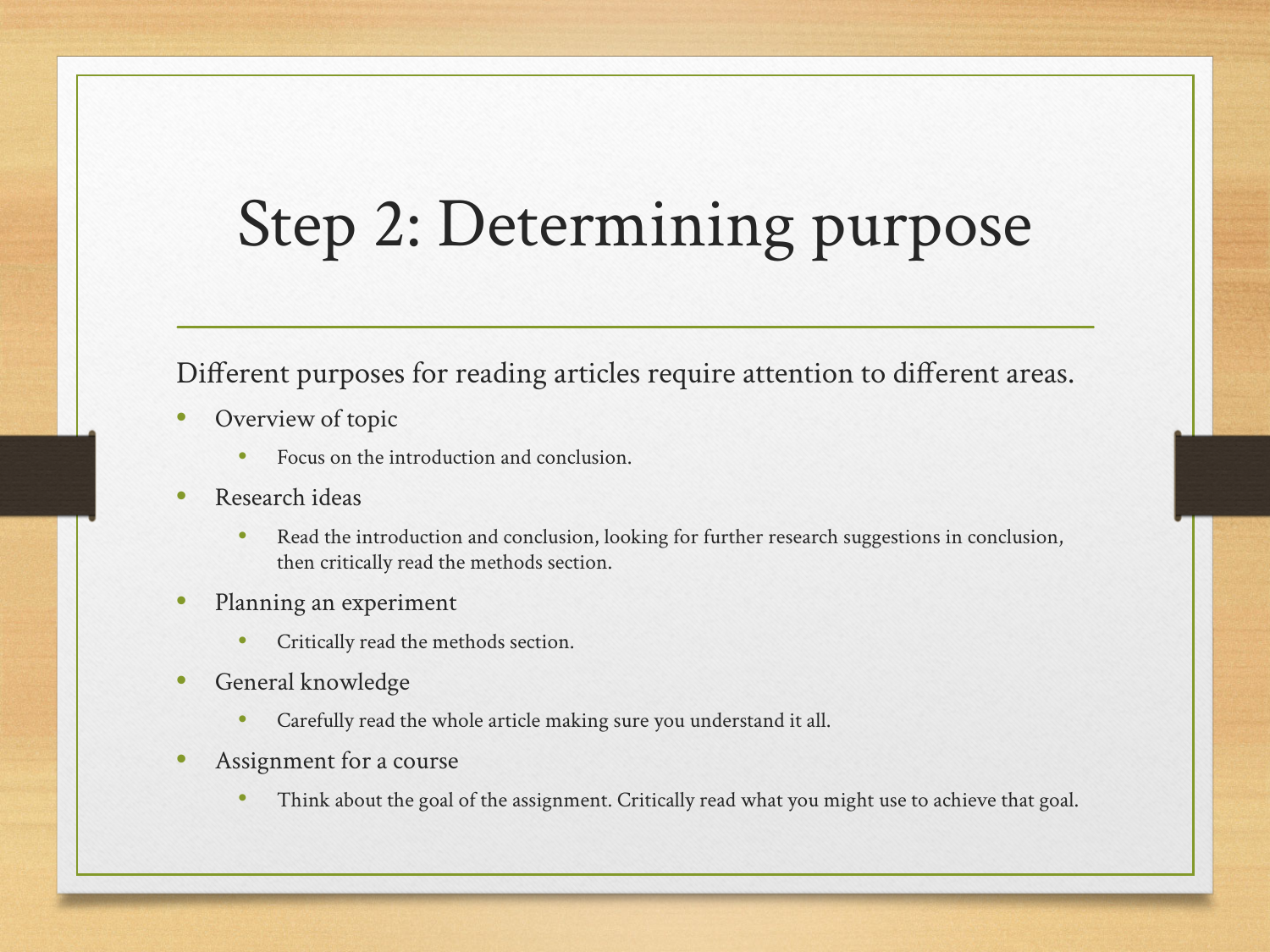

# Step 2: Determining purpose
Different purposes for reading articles require attention to different areas.
Overview of topic
Focus on the introduction and conclusion.
Research ideas
Read the introduction and conclusion, looking for further research suggestions in conclusion, then critically read the methods section.
Planning an experiment
Critically read the methods section.
General knowledge
Carefully read the whole article making sure you understand it all.
Assignment for a course
Think about the goal of the assignment. Critically read what you might use to achieve that goal.